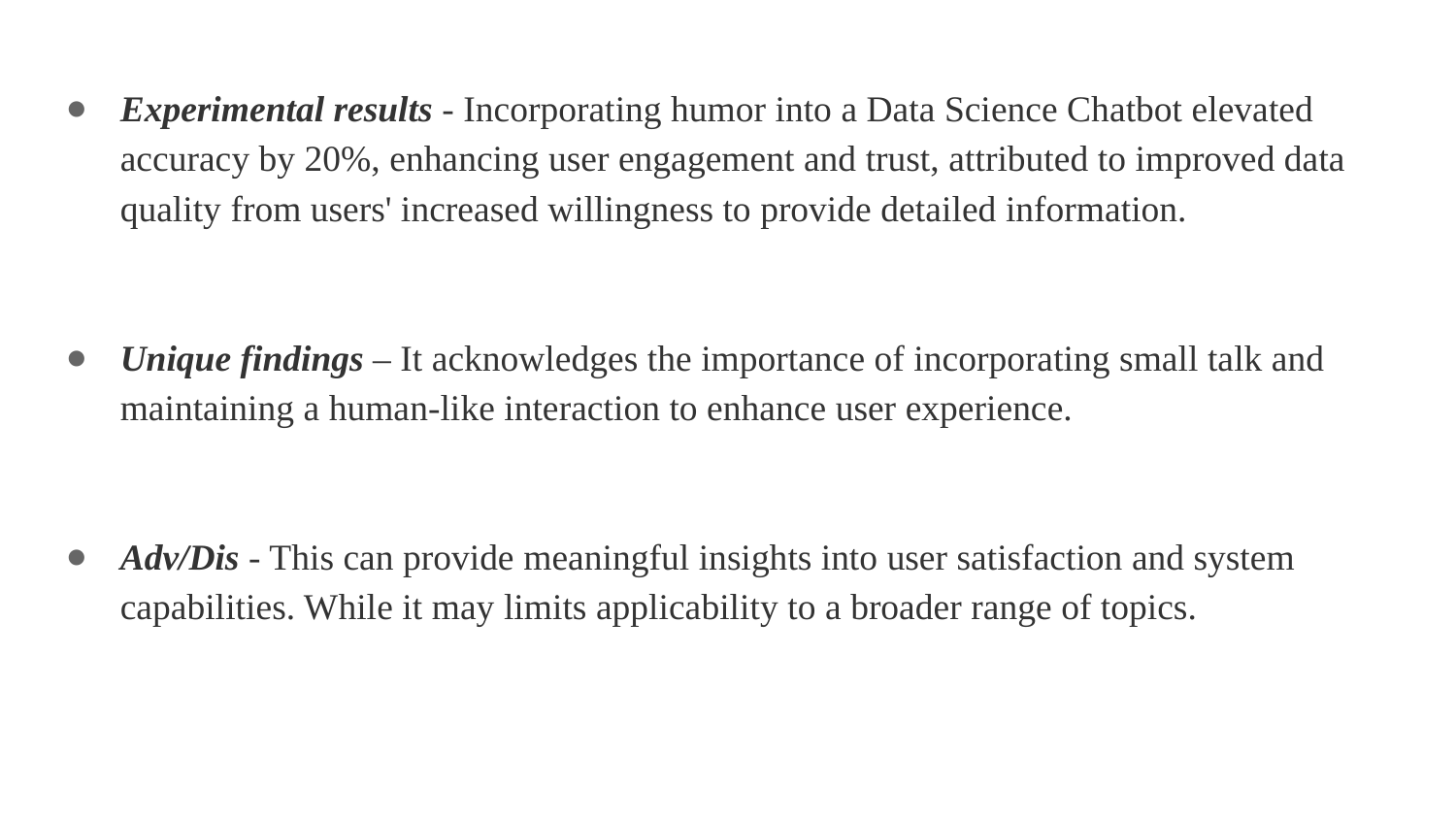

Experimental results - Incorporating humor into a Data Science Chatbot elevated accuracy by 20%, enhancing user engagement and trust, attributed to improved data quality from users' increased willingness to provide detailed information.

Unique findings – It acknowledges the importance of incorporating small talk and maintaining a human-like interaction to enhance user experience.

Adv/Dis - This can provide meaningful insights into user satisfaction and system capabilities. While it may limits applicability to a broader range of topics.